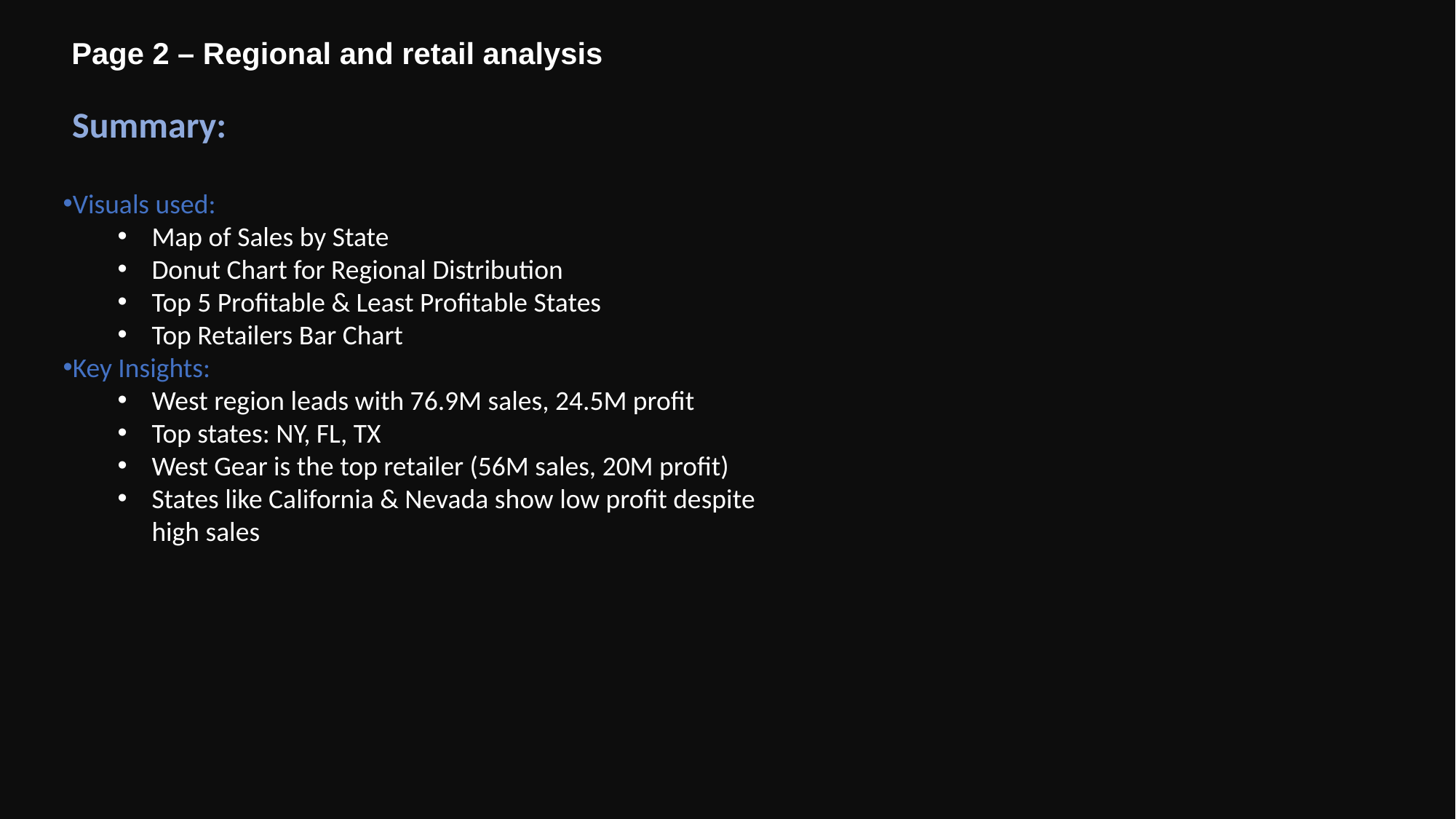

Page 2 – Regional and retail analysis

Summary:
Visuals used:
Map of Sales by State
Donut Chart for Regional Distribution
Top 5 Profitable & Least Profitable States
Top Retailers Bar Chart
Key Insights:
West region leads with 76.9M sales, 24.5M profit
Top states: NY, FL, TX
West Gear is the top retailer (56M sales, 20M profit)
States like California & Nevada show low profit despite high sales